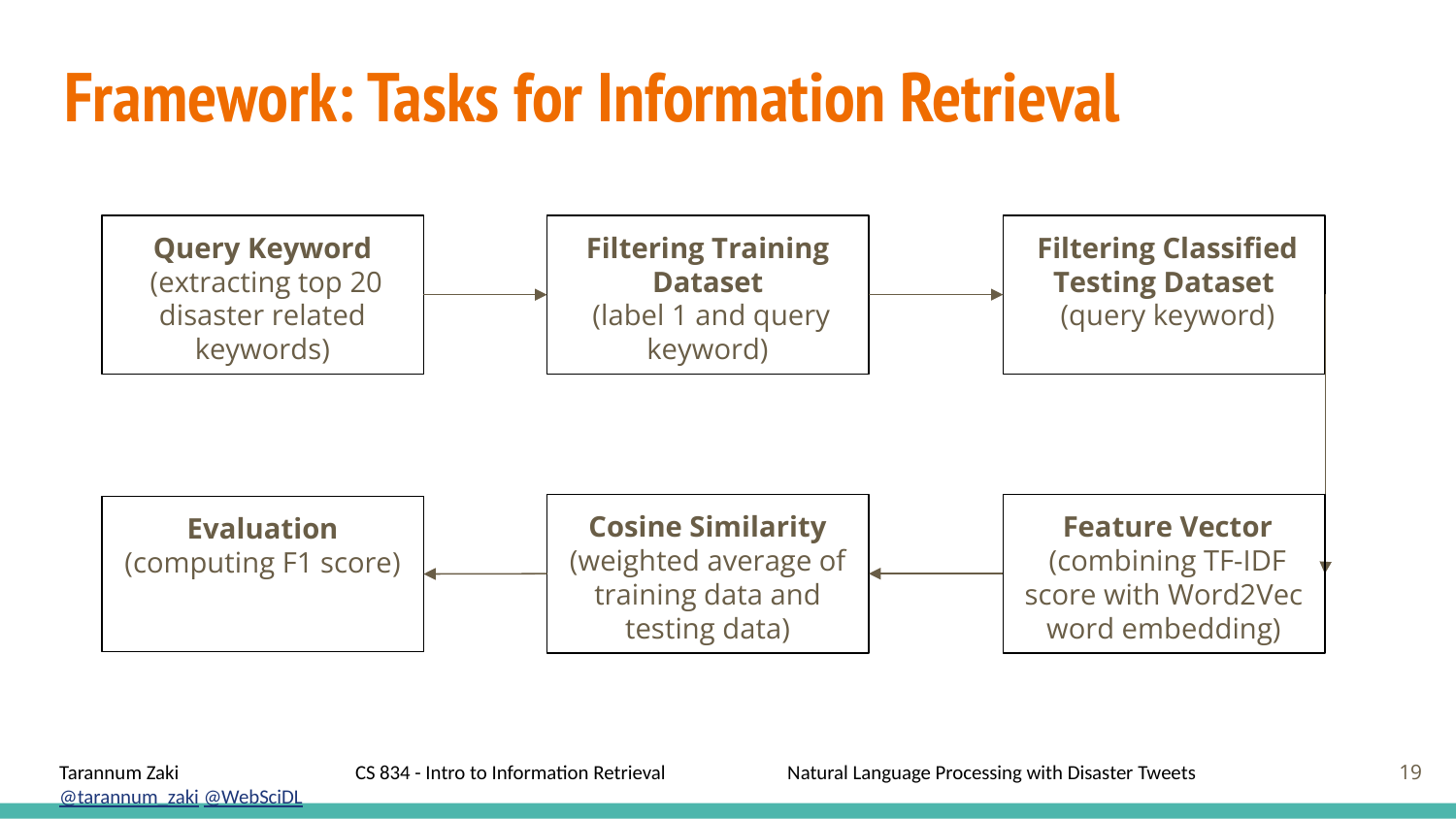

# Framework: Tasks for Information Retrieval
Query Keyword
 (extracting top 20 disaster related keywords)
Filtering Training Dataset
 (label 1 and query keyword)
 Filtering Classified Testing Dataset
 (query keyword)
Cosine Similarity
(weighted average of training data and testing data)
 Feature Vector
 (combining TF-IDF score with Word2Vec word embedding)
Evaluation
(computing F1 score)
19
Tarannum Zaki		 CS 834 - Intro to Information Retrieval	Natural Language Processing with Disaster Tweets		@tarannum_zaki @WebSciDL